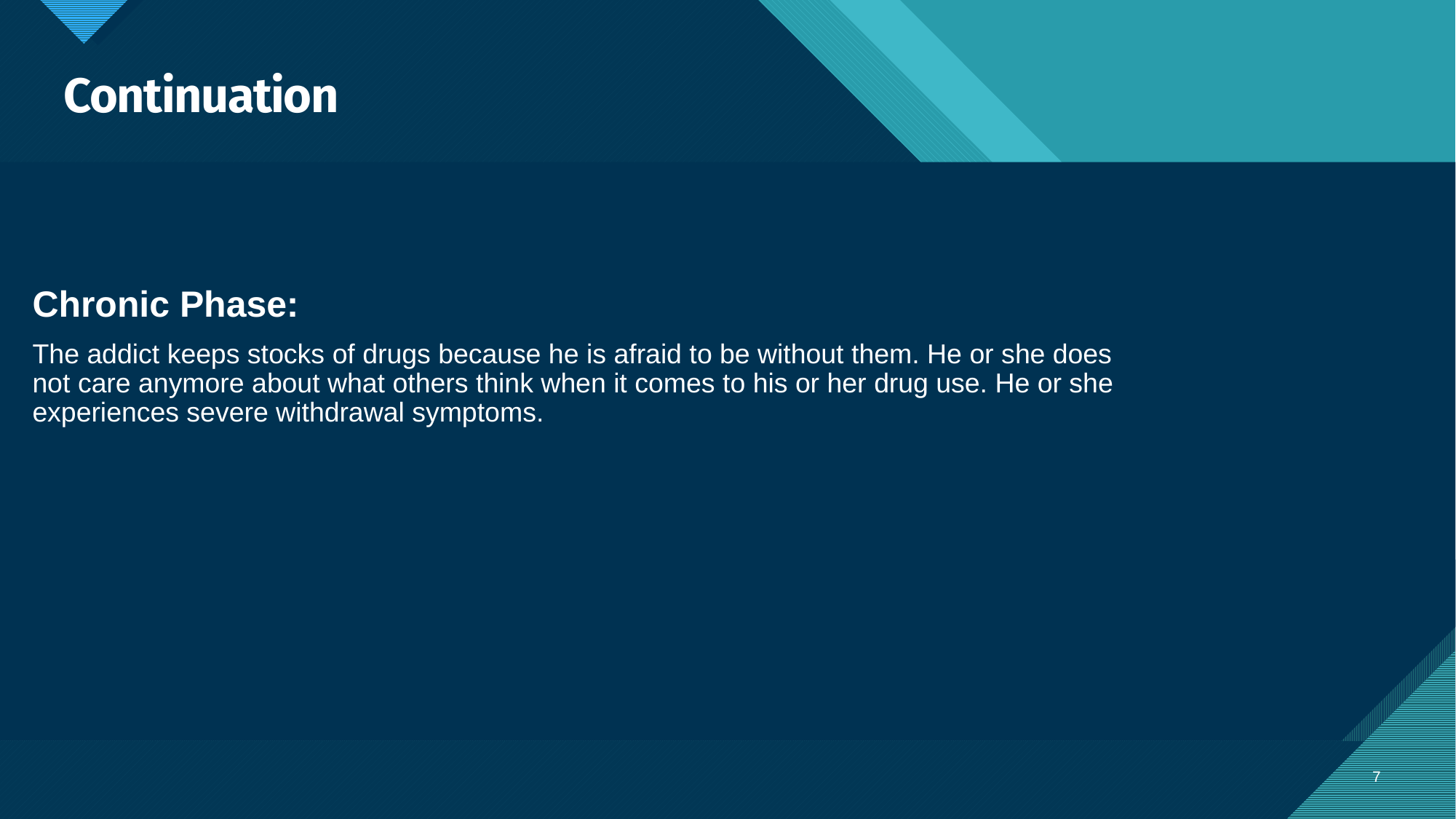

# Continuation
Chronic Phase:
The addict keeps stocks of drugs because he is afraid to be without them. He or she does not care anymore about what others think when it comes to his or her drug use. He or she experiences severe withdrawal symptoms.
7